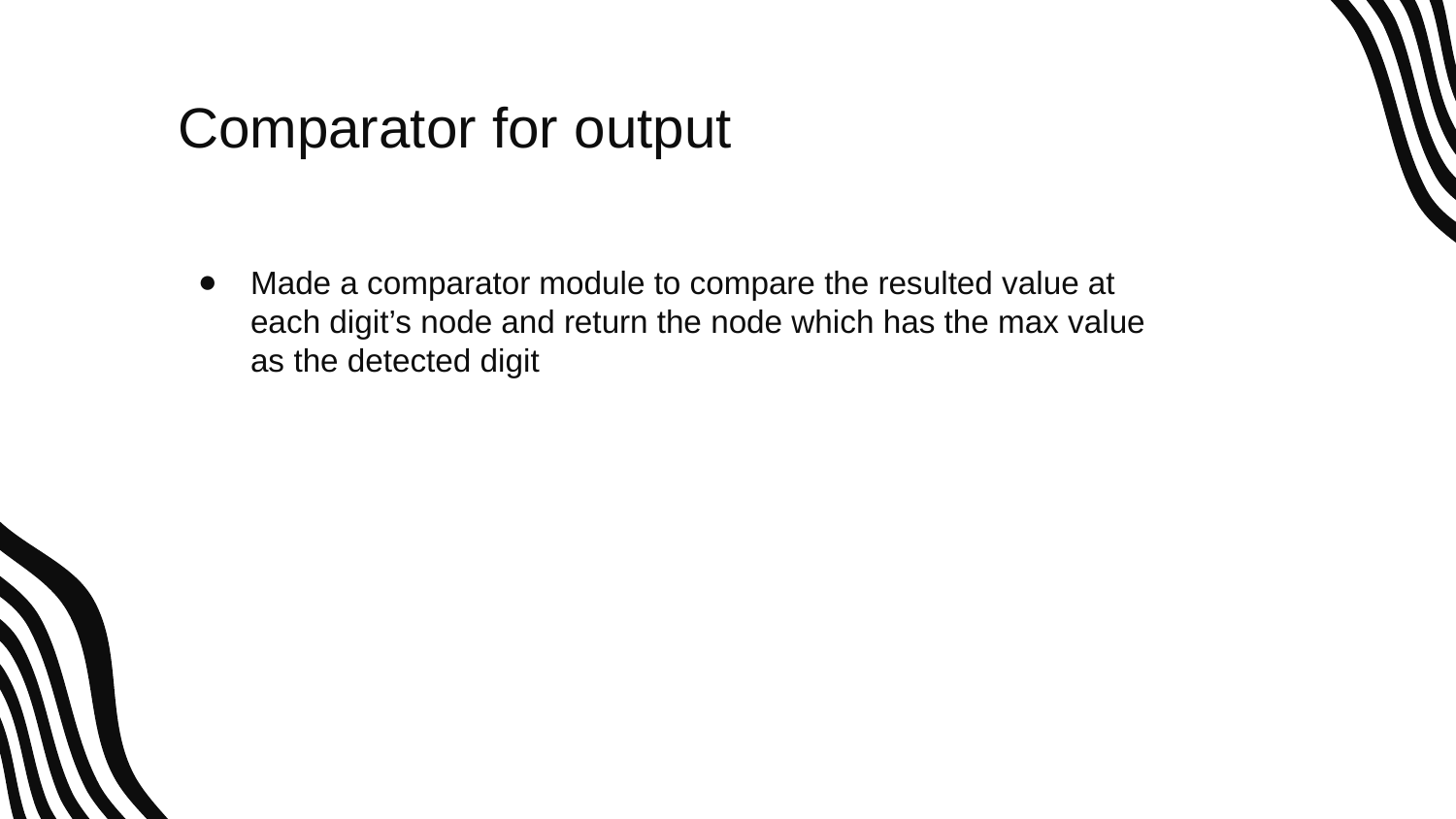

# Comparator for output
Made a comparator module to compare the resulted value at each digit’s node and return the node which has the max value as the detected digit